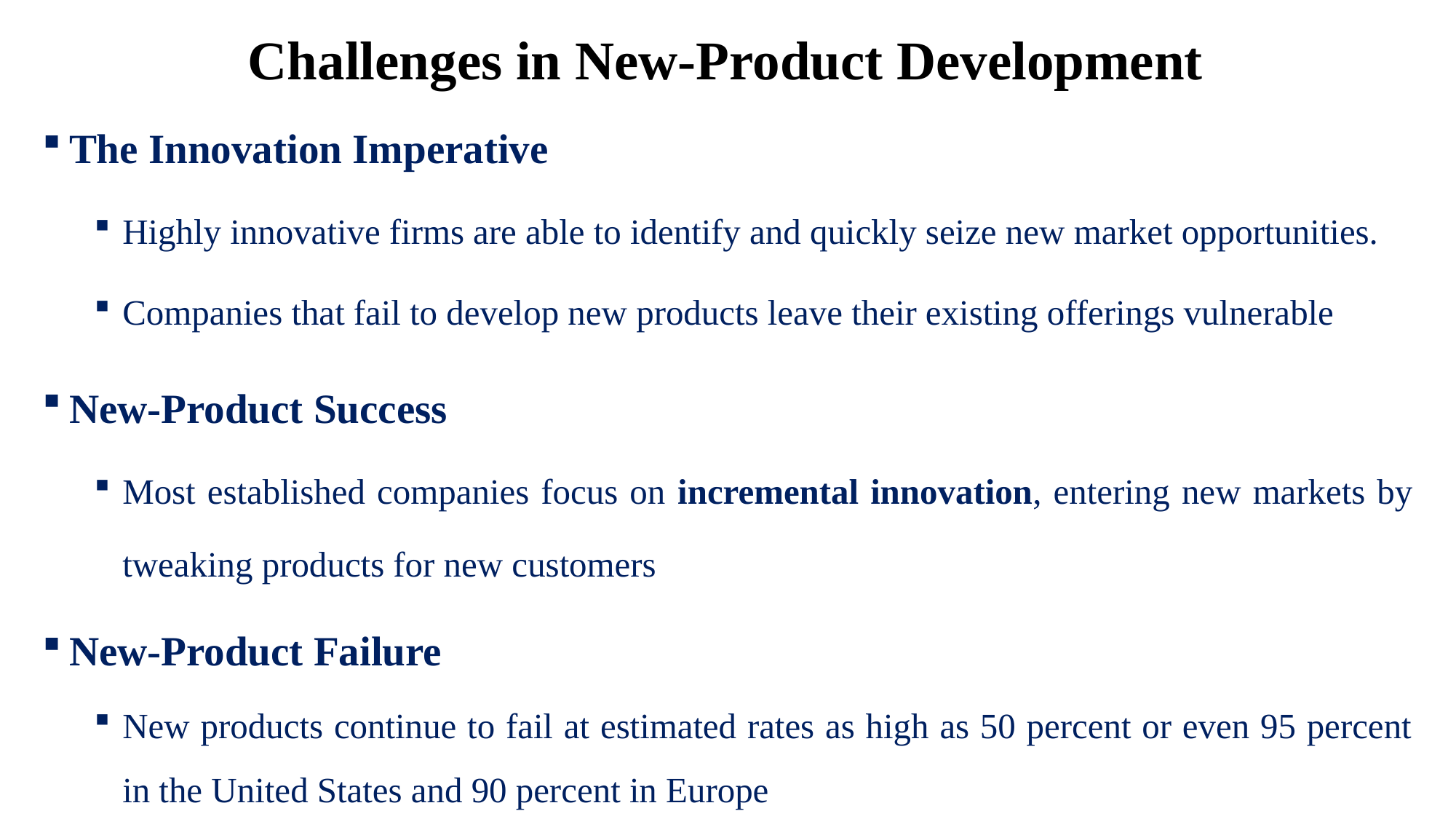

Challenges in New-Product Development
The Innovation Imperative
Highly innovative firms are able to identify and quickly seize new market opportunities.
Companies that fail to develop new products leave their existing offerings vulnerable
New-Product Success
Most established companies focus on incremental innovation, entering new markets by tweaking products for new customers
New-Product Failure
New products continue to fail at estimated rates as high as 50 percent or even 95 percent in the United States and 90 percent in Europe